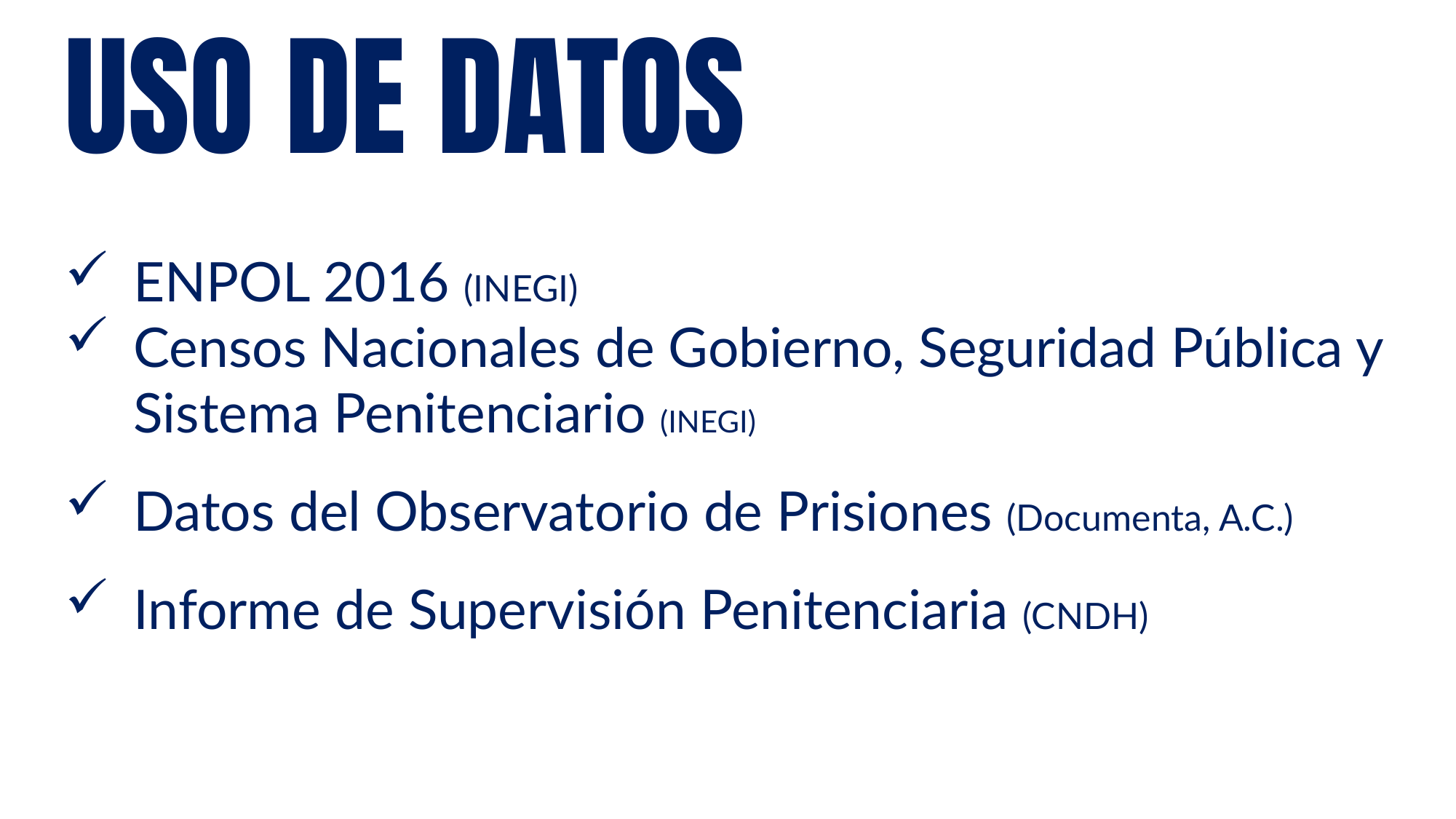

Uso de Datos
ENPOL 2016 (INEGI)
Censos Nacionales de Gobierno, Seguridad Pública y Sistema Penitenciario (INEGI)
Datos del Observatorio de Prisiones (Documenta, A.C.)
Informe de Supervisión Penitenciaria (CNDH)